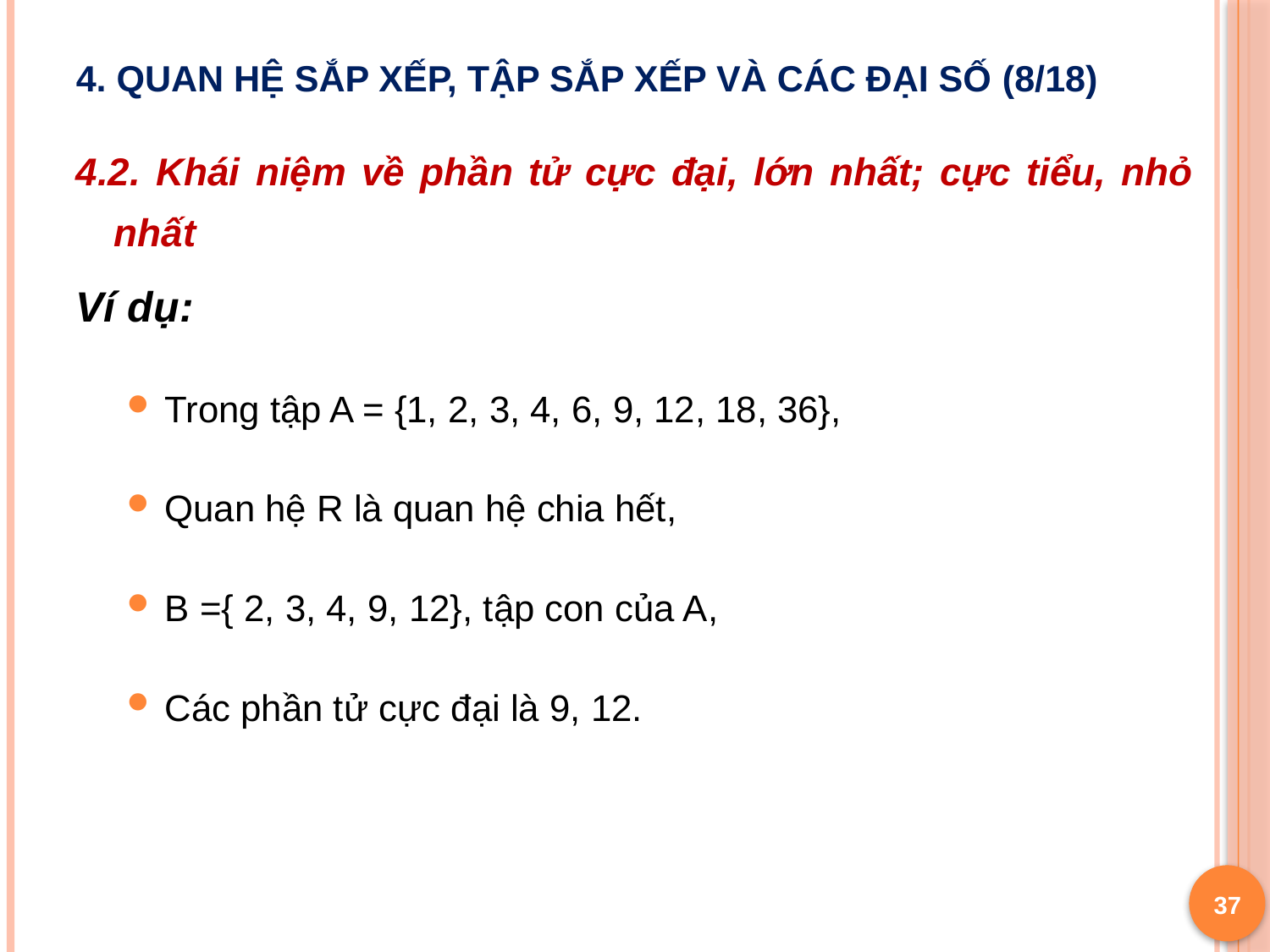

# 4. Quan hệ sắp xếp, tập sắp xếp và các đại số (8/18)
4.2. Khái niệm về phần tử cực đại, lớn nhất; cực tiểu, nhỏ nhất
Ví dụ:
Trong tập A = {1, 2, 3, 4, 6, 9, 12, 18, 36},
Quan hệ R là quan hệ chia hết,
B ={ 2, 3, 4, 9, 12}, tập con của A,
Các phần tử cực đại là 9, 12.
37